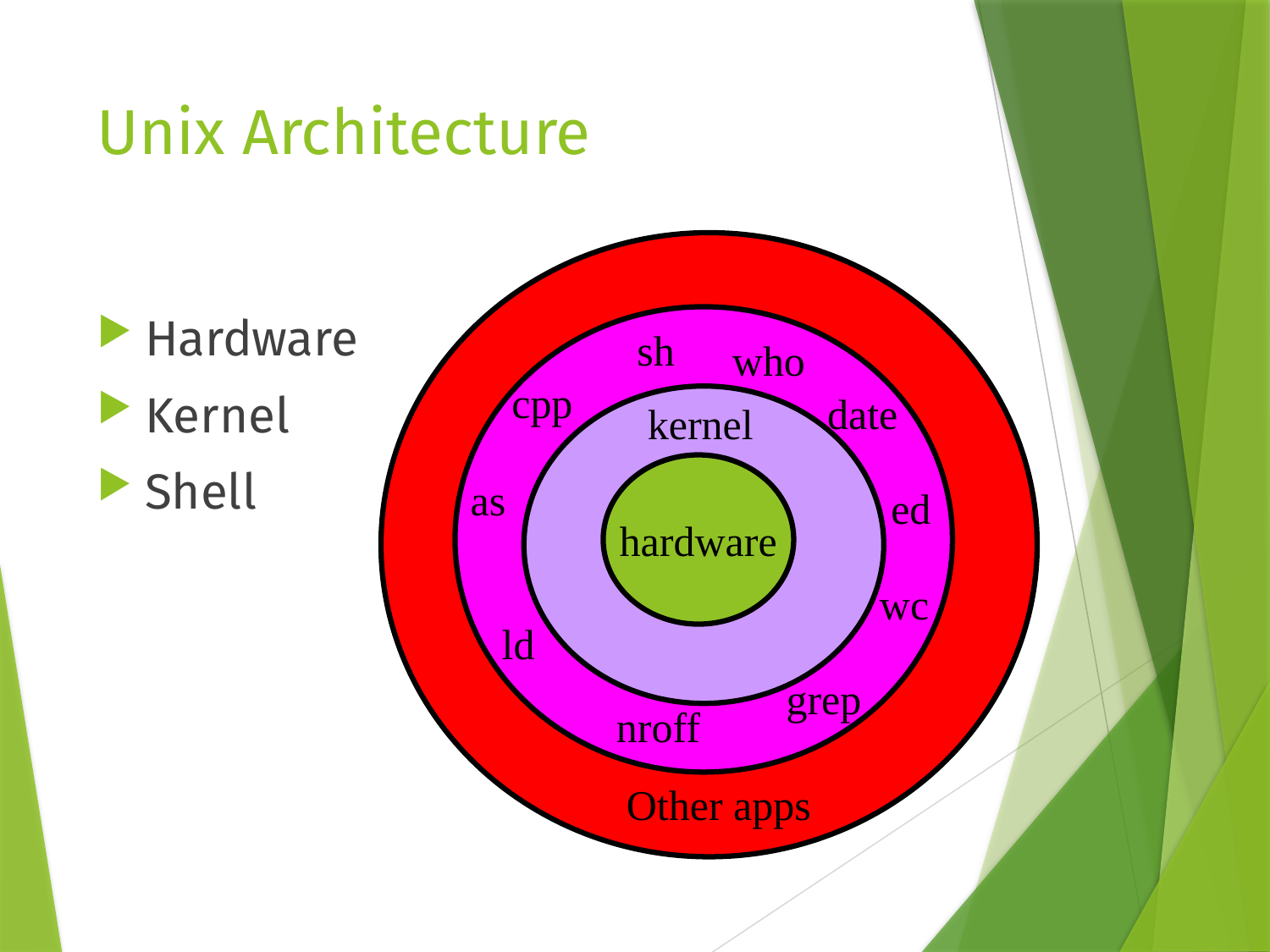

# Unix Architecture

Hardware
Kernel
Shell

sh
who
cpp
date

kernel
hardware
as
ed
wc
ld
grep
nroff
Other apps